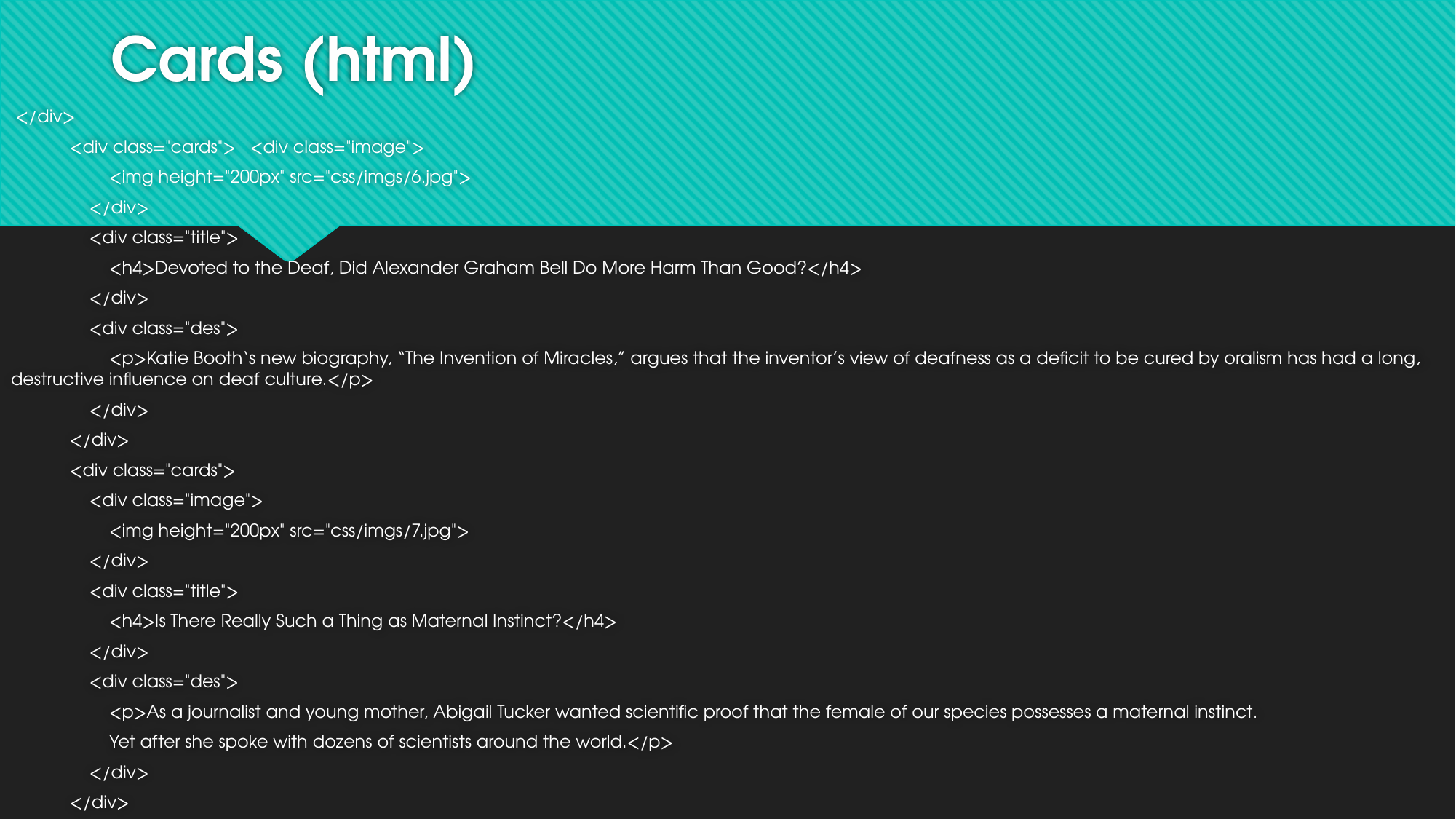

# Cards (html)
 </div>
            <div class="cards">   <div class="image">
                    <img height="200px" src="css/imgs/6.jpg">
                </div>
                <div class="title">
                    <h4>Devoted to the Deaf, Did Alexander Graham Bell Do More Harm Than Good?</h4>
                </div>
                <div class="des">
                    <p>Katie Booth‘s new biography, “The Invention of Miracles,” argues that the inventor’s view of deafness as a deficit to be cured by oralism has had a long, destructive influence on deaf culture.</p>
                </div>
            </div>
            <div class="cards">
                <div class="image">
                    <img height="200px" src="css/imgs/7.jpg">
                </div>
                <div class="title">
                    <h4>Is There Really Such a Thing as Maternal Instinct?</h4>
                </div>
                <div class="des">
                    <p>As a journalist and young mother, Abigail Tucker wanted scientific proof that the female of our species possesses a maternal instinct.
                    Yet after she spoke with dozens of scientists around the world.</p>
                </div>
            </div>